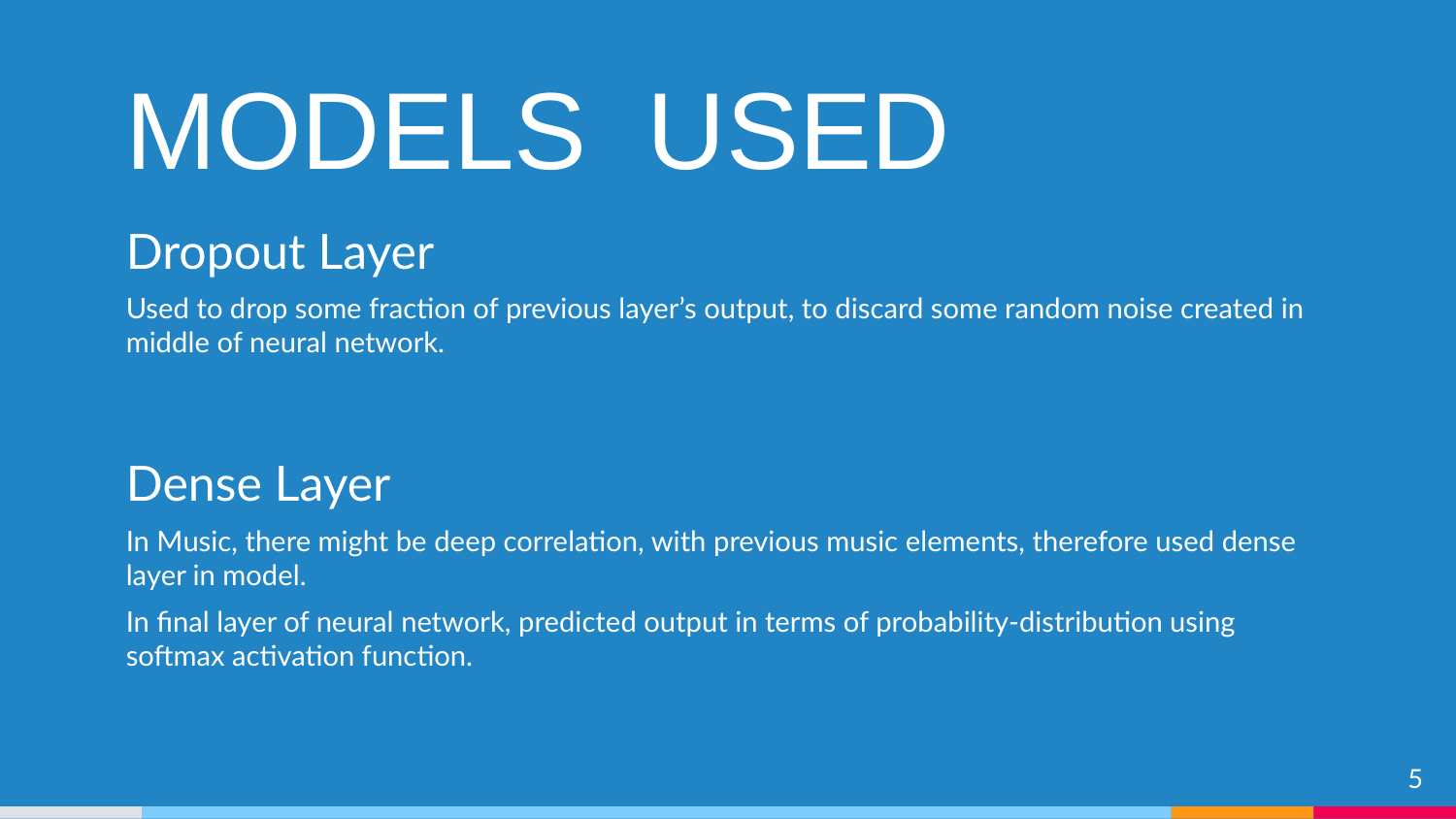

MODELS  USED
Dropout Layer
Used to drop some fraction of previous layer’s output, to discard some random noise created in middle of neural network.

Dense Layer
In Music, there might be deep correlation, with previous music elements, therefore used dense layer in model.
In final layer of neural network, predicted output in terms of probability-distribution using softmax activation function.
5